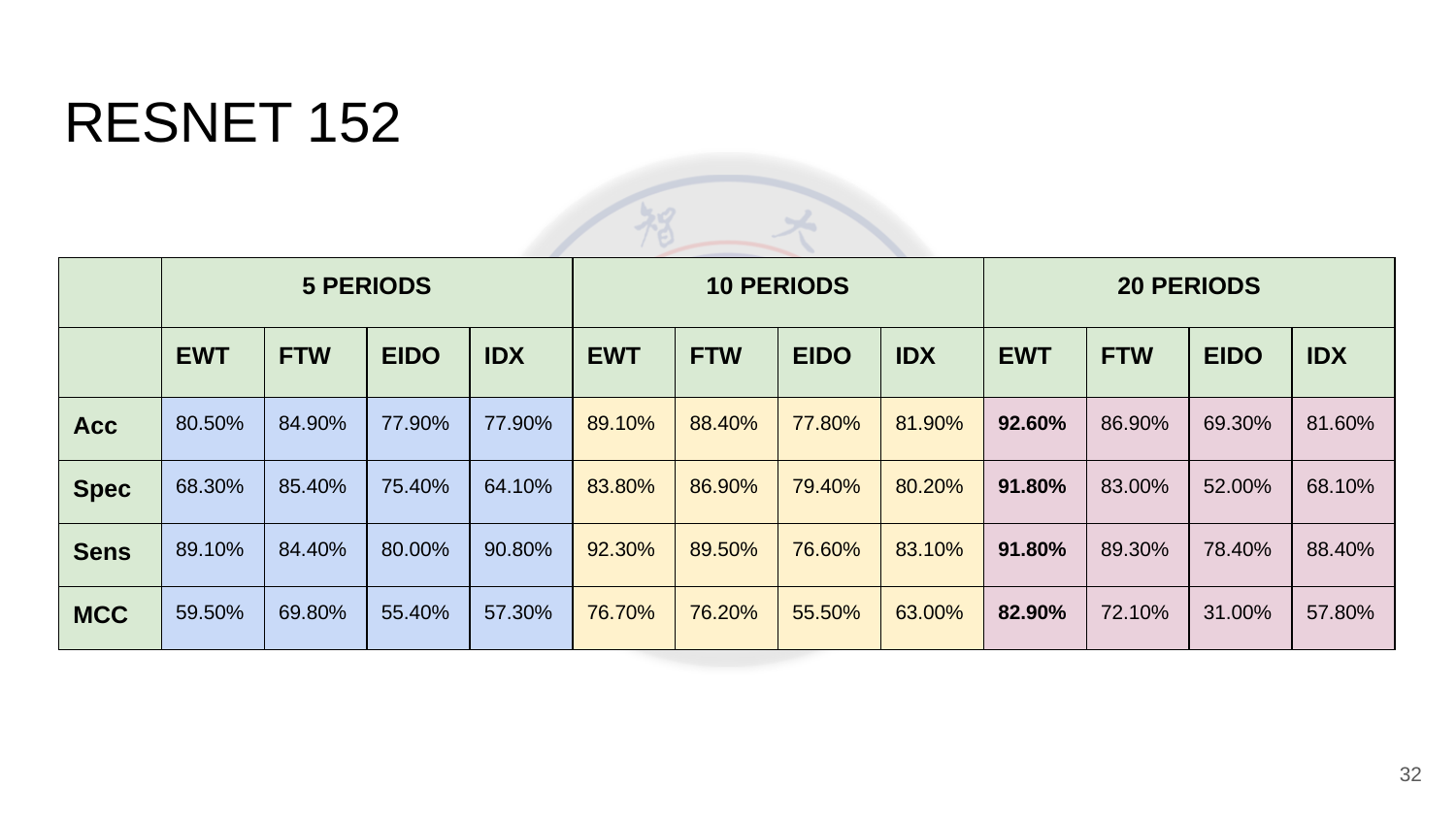

# RESNET 152

|  | 5 PERIODS |  |  |  | 10 PERIODS |  |  |  | 20 PERIODS |  |  |  |
| --- | --- | --- | --- | --- | --- | --- | --- | --- | --- | --- | --- | --- |
|  | EWT | FTW | EIDO | IDX | EWT | FTW | EIDO | IDX | EWT | FTW | EIDO | IDX |
| Acc | 80.50% | 84.90% | 77.90% | 77.90% | 89.10% | 88.40% | 77.80% | 81.90% | 92.60% | 86.90% | 69.30% | 81.60% |
| Spec | 68.30% | 85.40% | 75.40% | 64.10% | 83.80% | 86.90% | 79.40% | 80.20% | 91.80% | 83.00% | 52.00% | 68.10% |
| Sens | 89.10% | 84.40% | 80.00% | 90.80% | 92.30% | 89.50% | 76.60% | 83.10% | 91.80% | 89.30% | 78.40% | 88.40% |
| MCC | 59.50% | 69.80% | 55.40% | 57.30% | 76.70% | 76.20% | 55.50% | 63.00% | 82.90% | 72.10% | 31.00% | 57.80% |
32